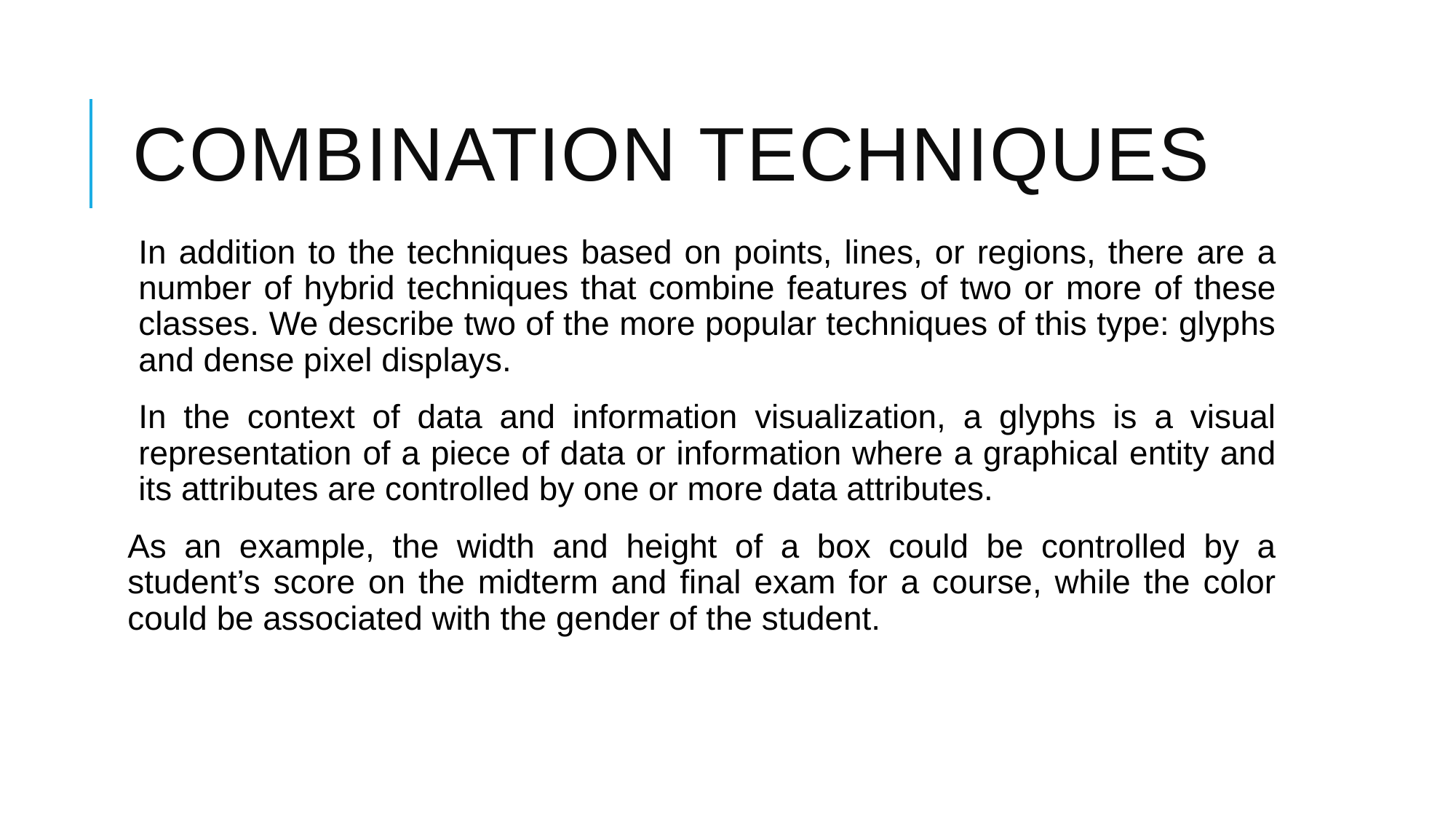

# Combination TECHNIQUES
In addition to the techniques based on points, lines, or regions, there are a number of hybrid techniques that combine features of two or more of these classes. We describe two of the more popular techniques of this type: glyphs and dense pixel displays.
In the context of data and information visualization, a glyphs is a visual representation of a piece of data or information where a graphical entity and its attributes are controlled by one or more data attributes.
As an example, the width and height of a box could be controlled by a student’s score on the midterm and final exam for a course, while the color could be associated with the gender of the student.